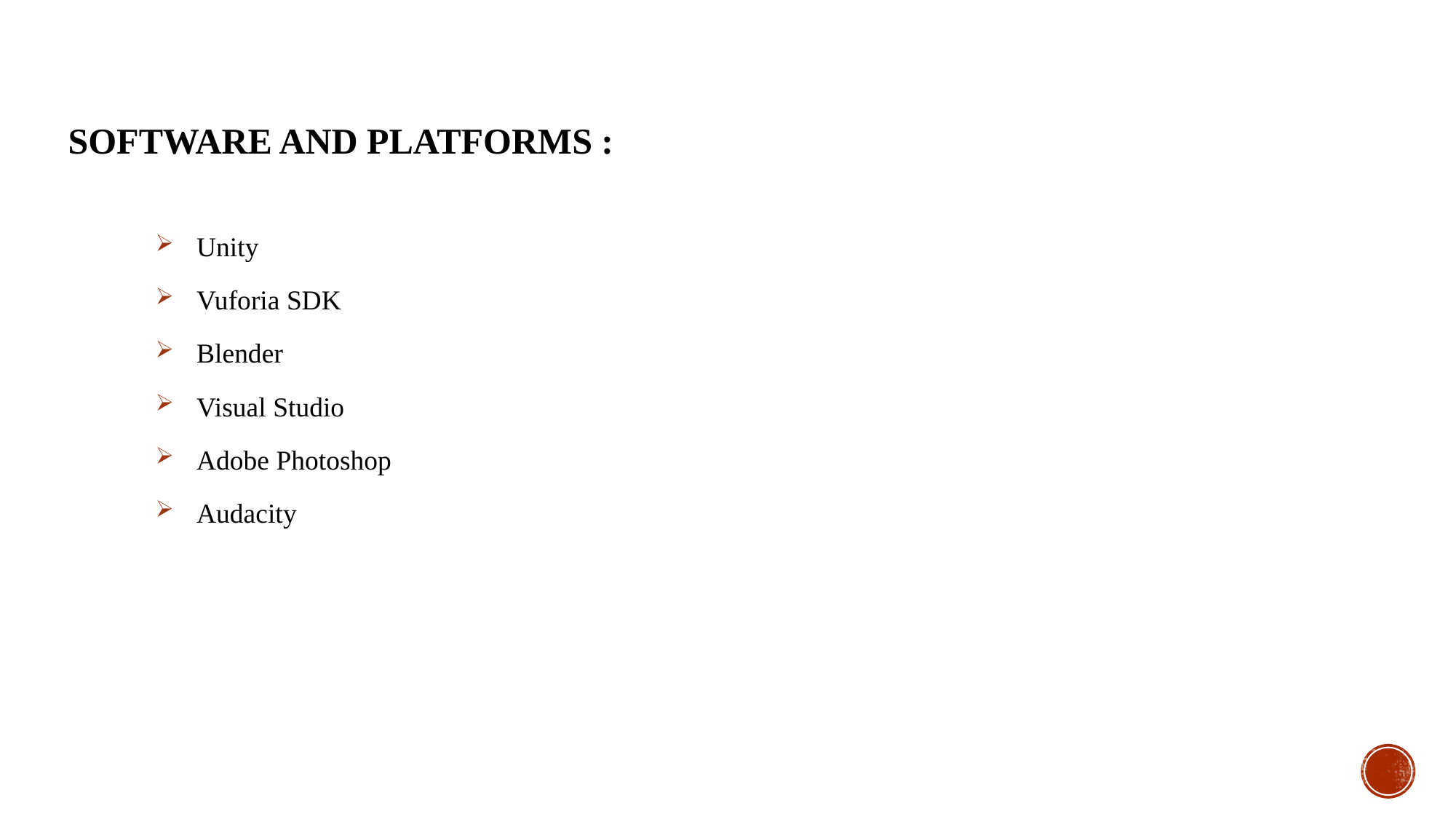

# Software and Platforms :
Unity
Vuforia SDK
Blender
Visual Studio
Adobe Photoshop
Audacity